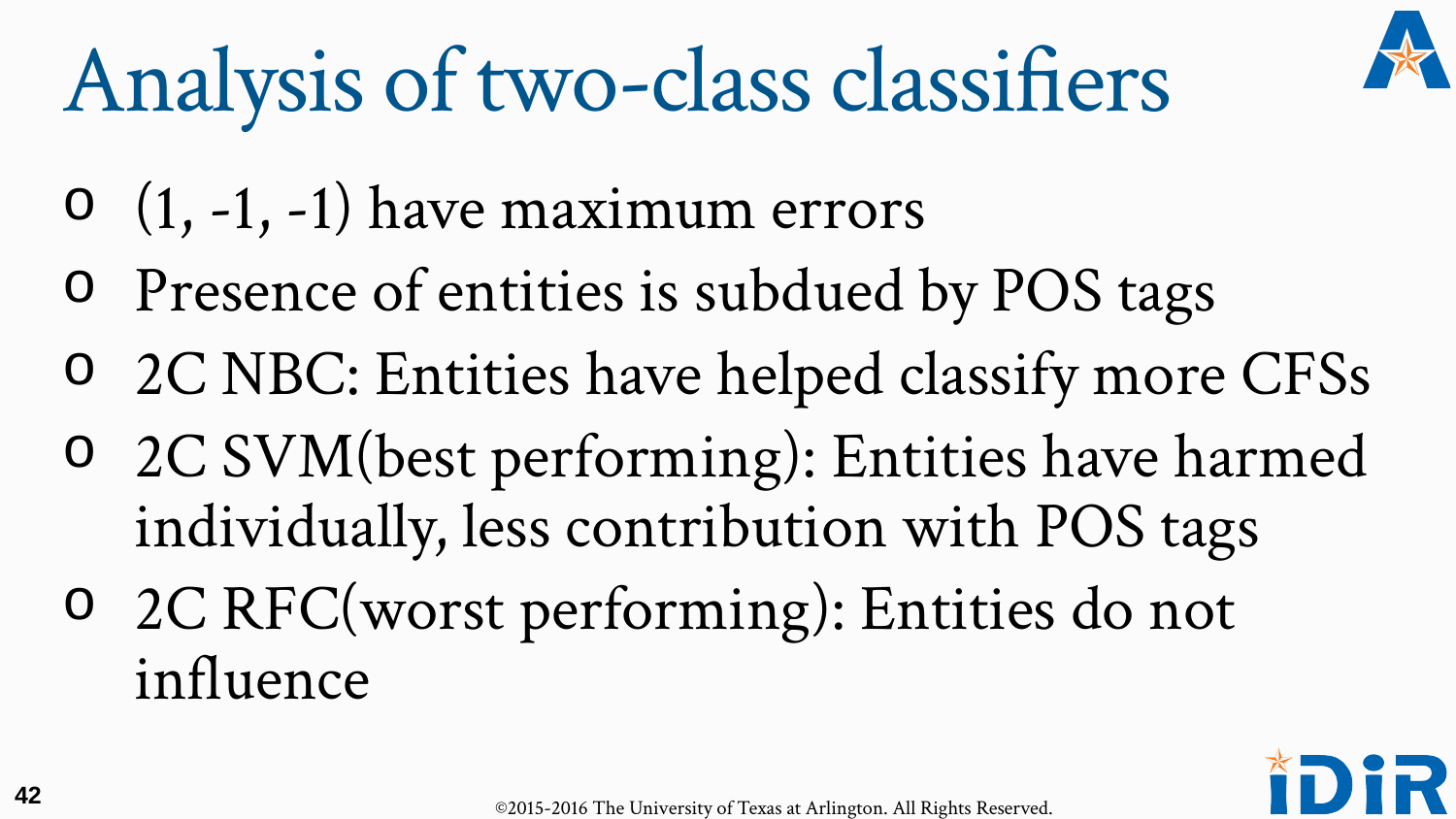

# Analysis of two-class classifiers
(1, -1, -1) have maximum errors
Presence of entities is subdued by POS tags
2C NBC: Entities have helped classify more CFSs
2C SVM(best performing): Entities have harmed individually, less contribution with POS tags
2C RFC(worst performing): Entities do not influence
42